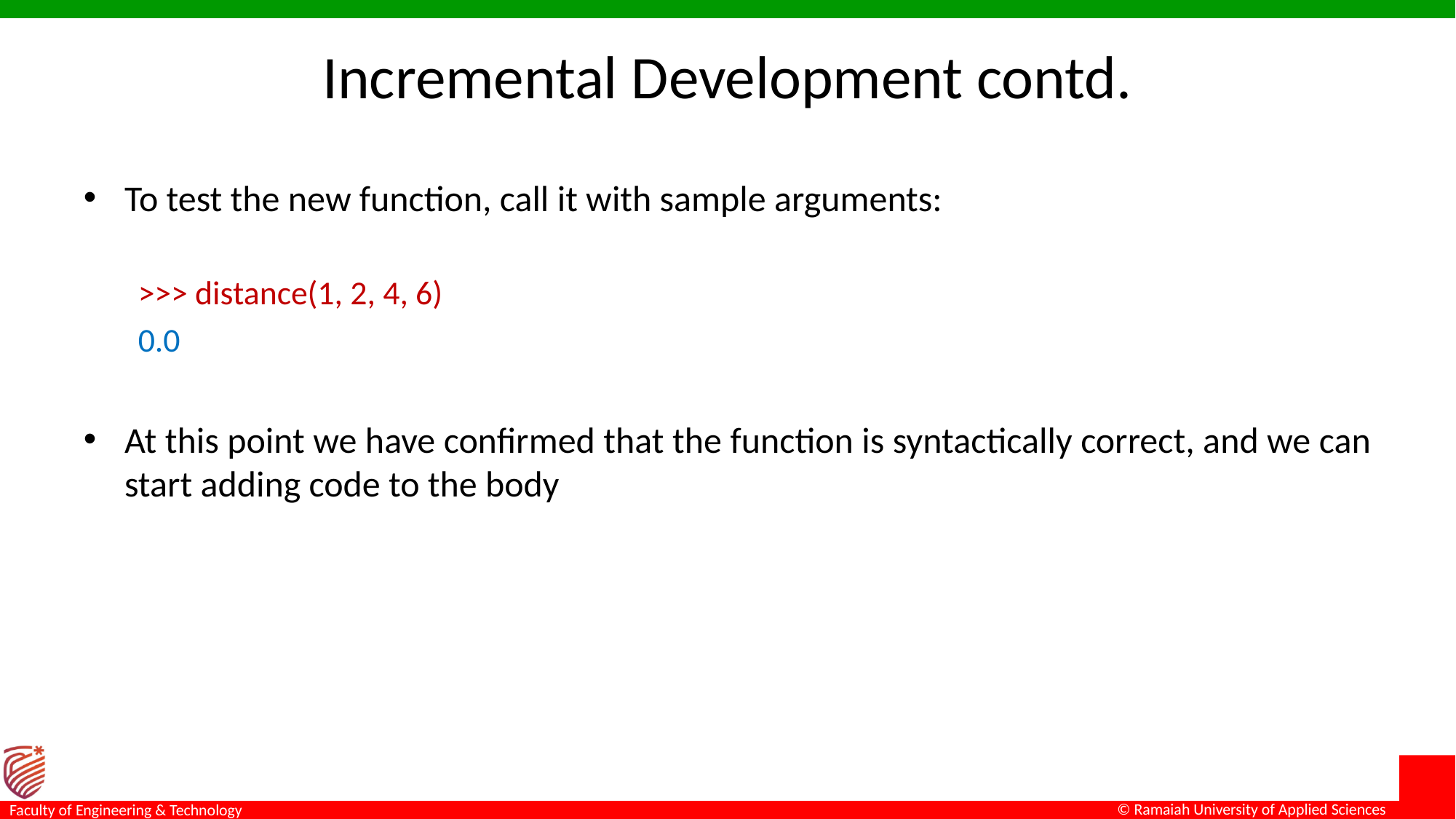

# Incremental Development contd.
To test the new function, call it with sample arguments:

>>> distance(1, 2, 4, 6)
0.0

At this point we have confirmed that the function is syntactically correct, and we can start adding code to the body